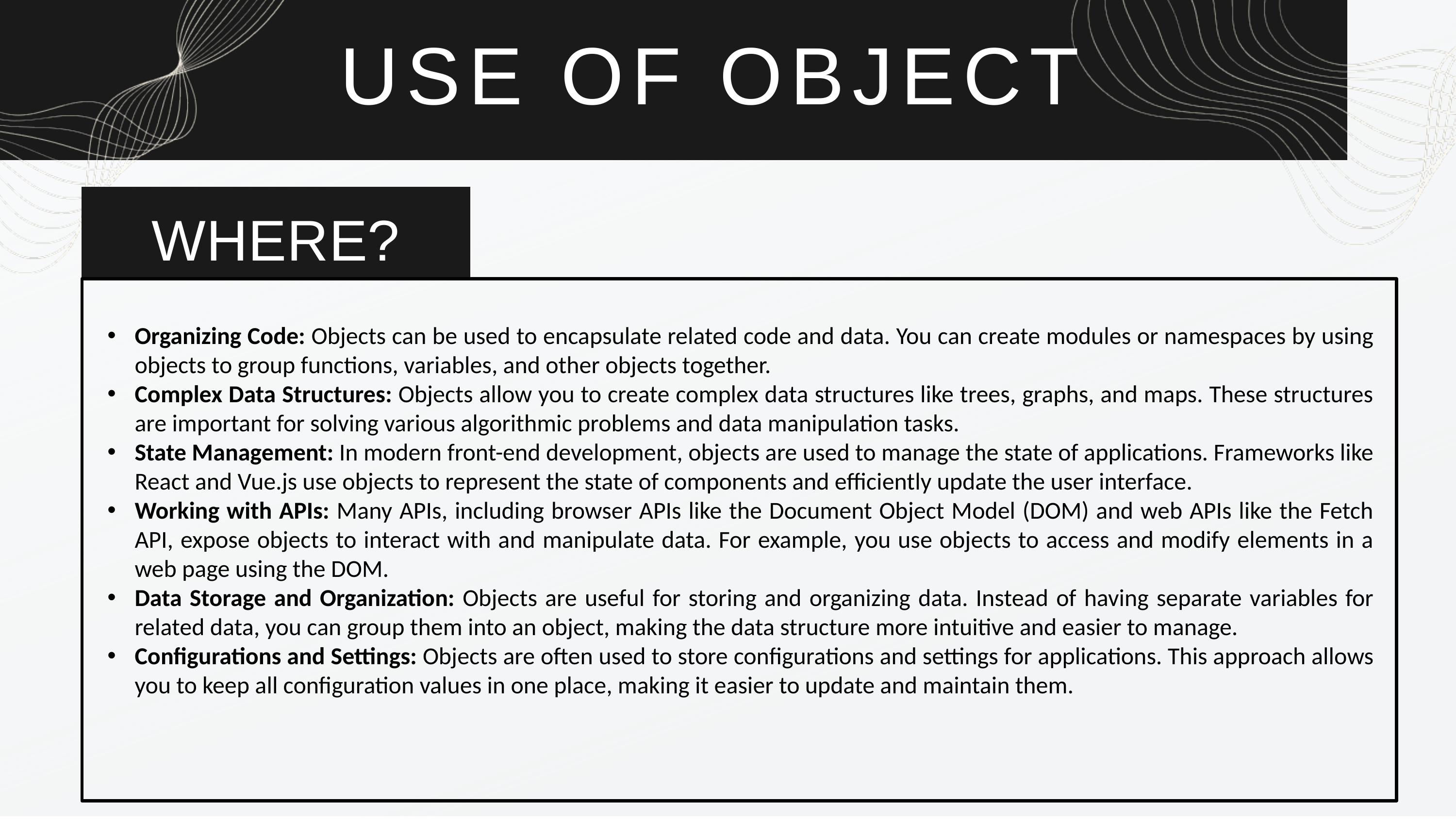

USE OF OBJECT

WHERE?

Organizing Code: Objects can be used to encapsulate related code and data. You can create modules or namespaces by using objects to group functions, variables, and other objects together.
Complex Data Structures: Objects allow you to create complex data structures like trees, graphs, and maps. These structures are important for solving various algorithmic problems and data manipulation tasks.
State Management: In modern front-end development, objects are used to manage the state of applications. Frameworks like React and Vue.js use objects to represent the state of components and efficiently update the user interface.
Working with APIs: Many APIs, including browser APIs like the Document Object Model (DOM) and web APIs like the Fetch API, expose objects to interact with and manipulate data. For example, you use objects to access and modify elements in a web page using the DOM.
Data Storage and Organization: Objects are useful for storing and organizing data. Instead of having separate variables for related data, you can group them into an object, making the data structure more intuitive and easier to manage.
Configurations and Settings: Objects are often used to store configurations and settings for applications. This approach allows you to keep all configuration values in one place, making it easier to update and maintain them.